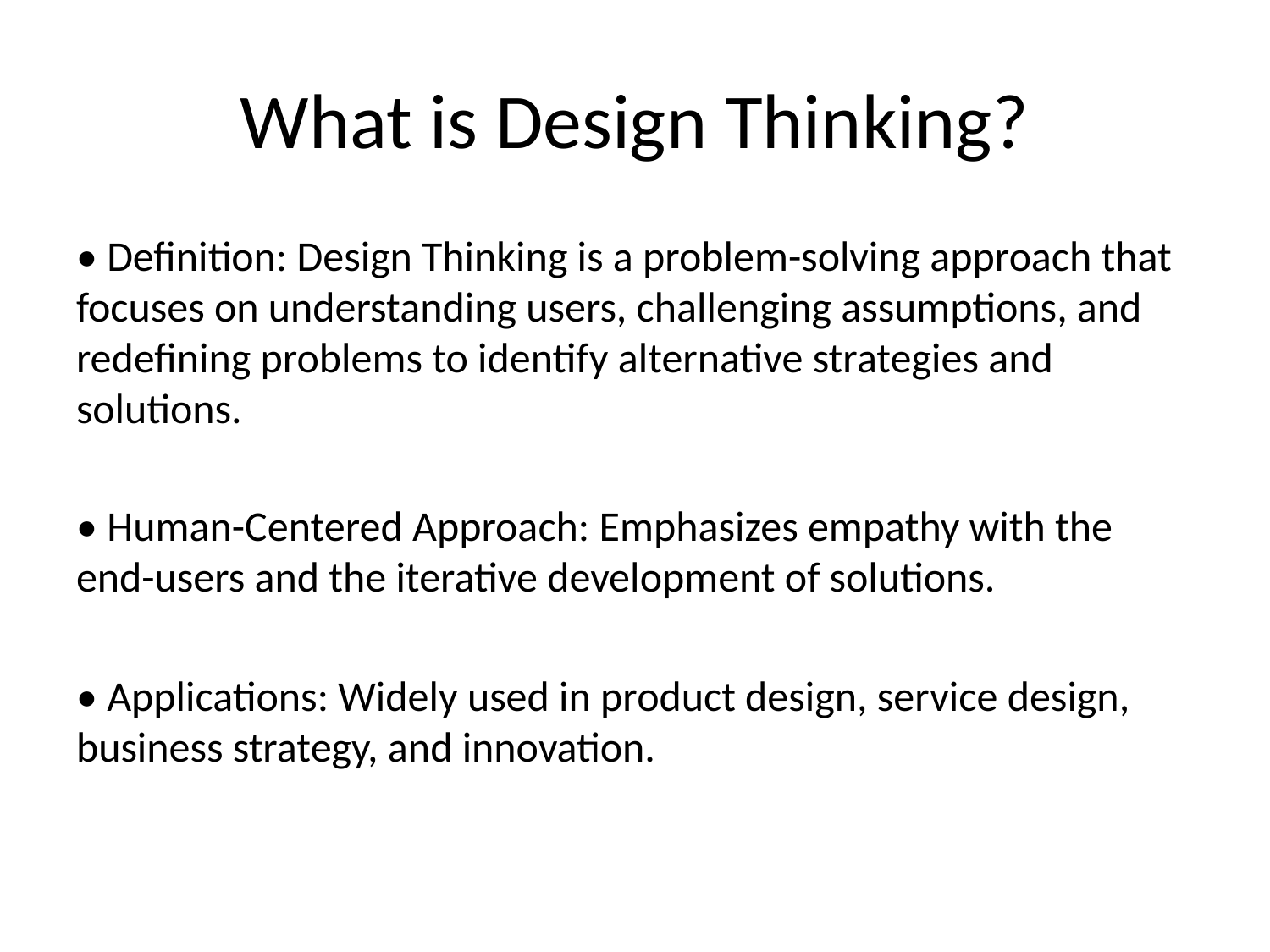

# What is Design Thinking?
• Definition: Design Thinking is a problem-solving approach that focuses on understanding users, challenging assumptions, and redefining problems to identify alternative strategies and solutions.

• Human-Centered Approach: Emphasizes empathy with the end-users and the iterative development of solutions.

• Applications: Widely used in product design, service design, business strategy, and innovation.